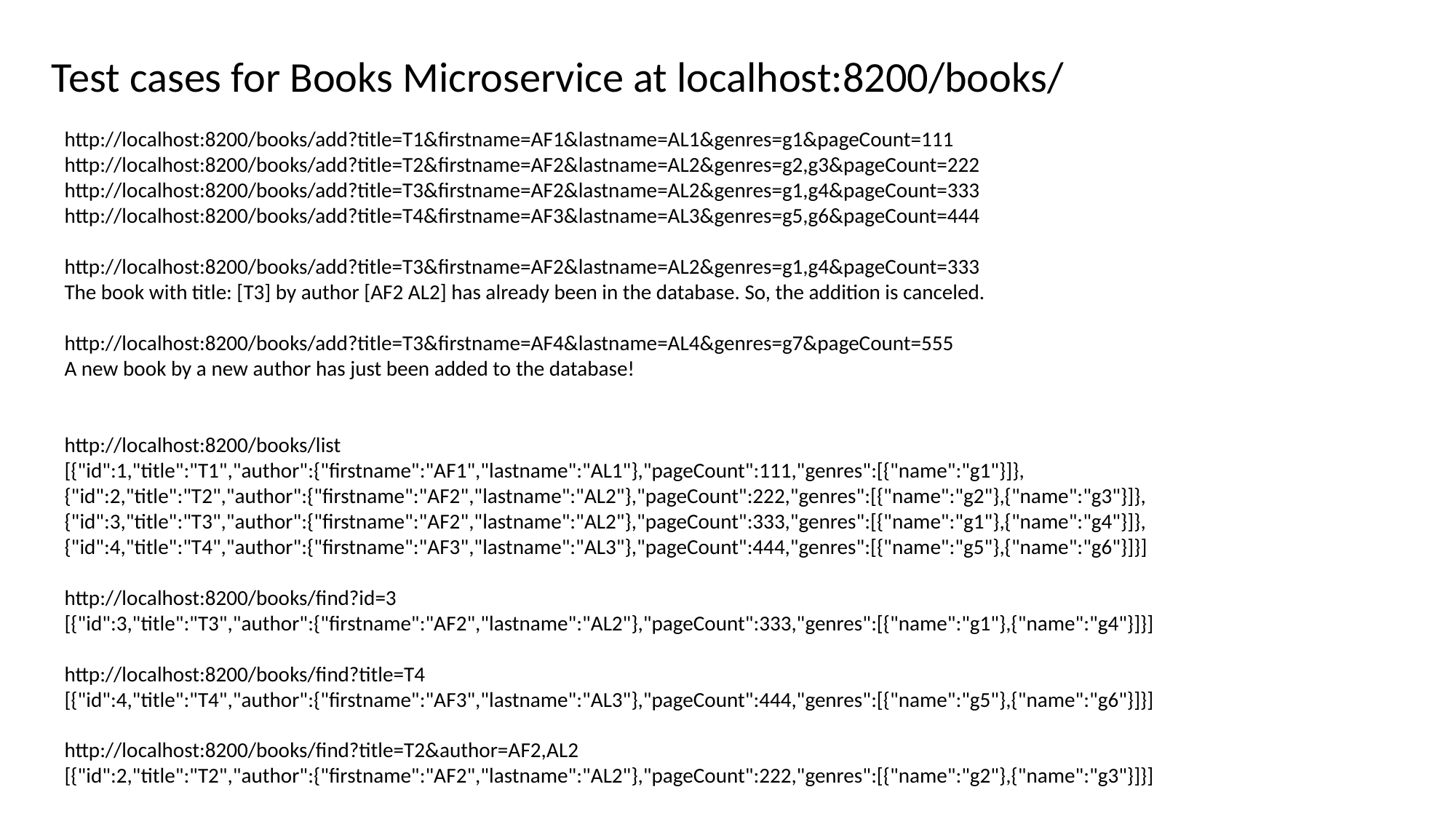

# Test cases for Books Microservice at localhost:8200/books/
http://localhost:8200/books/add?title=T1&firstname=AF1&lastname=AL1&genres=g1&pageCount=111
http://localhost:8200/books/add?title=T2&firstname=AF2&lastname=AL2&genres=g2,g3&pageCount=222
http://localhost:8200/books/add?title=T3&firstname=AF2&lastname=AL2&genres=g1,g4&pageCount=333
http://localhost:8200/books/add?title=T4&firstname=AF3&lastname=AL3&genres=g5,g6&pageCount=444

http://localhost:8200/books/add?title=T3&firstname=AF2&lastname=AL2&genres=g1,g4&pageCount=333
The book with title: [T3] by author [AF2 AL2] has already been in the database. So, the addition is canceled.

http://localhost:8200/books/add?title=T3&firstname=AF4&lastname=AL4&genres=g7&pageCount=555
A new book by a new author has just been added to the database!

http://localhost:8200/books/list
[{"id":1,"title":"T1","author":{"firstname":"AF1","lastname":"AL1"},"pageCount":111,"genres":[{"name":"g1"}]},
{"id":2,"title":"T2","author":{"firstname":"AF2","lastname":"AL2"},"pageCount":222,"genres":[{"name":"g2"},{"name":"g3"}]},
{"id":3,"title":"T3","author":{"firstname":"AF2","lastname":"AL2"},"pageCount":333,"genres":[{"name":"g1"},{"name":"g4"}]},
{"id":4,"title":"T4","author":{"firstname":"AF3","lastname":"AL3"},"pageCount":444,"genres":[{"name":"g5"},{"name":"g6"}]}]

http://localhost:8200/books/find?id=3
[{"id":3,"title":"T3","author":{"firstname":"AF2","lastname":"AL2"},"pageCount":333,"genres":[{"name":"g1"},{"name":"g4"}]}]

http://localhost:8200/books/find?title=T4
[{"id":4,"title":"T4","author":{"firstname":"AF3","lastname":"AL3"},"pageCount":444,"genres":[{"name":"g5"},{"name":"g6"}]}]

http://localhost:8200/books/find?title=T2&author=AF2,AL2
[{"id":2,"title":"T2","author":{"firstname":"AF2","lastname":"AL2"},"pageCount":222,"genres":[{"name":"g2"},{"name":"g3"}]}]